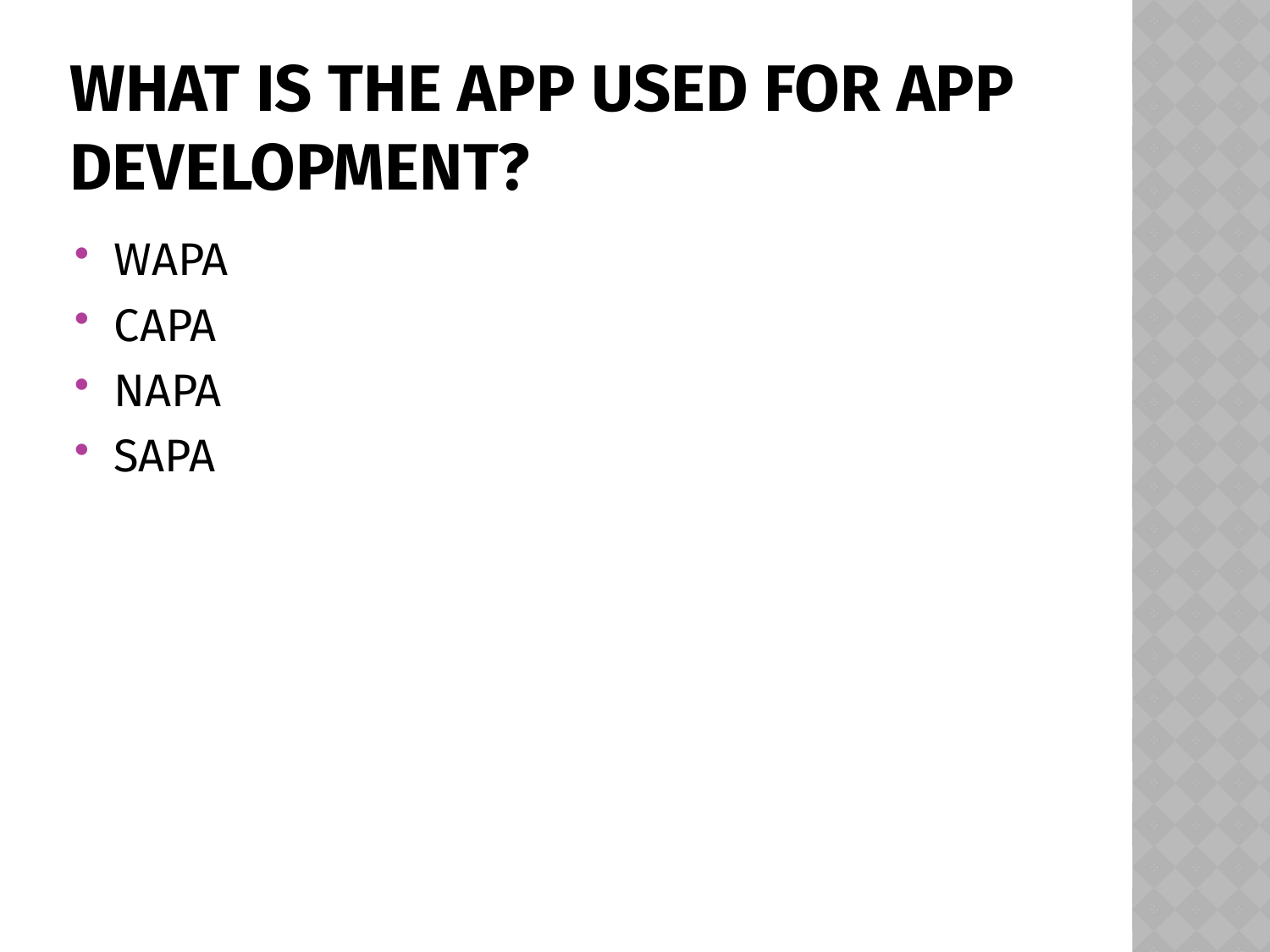

# what is the app used for app development?
WAPA
CAPA
NAPA
SAPA